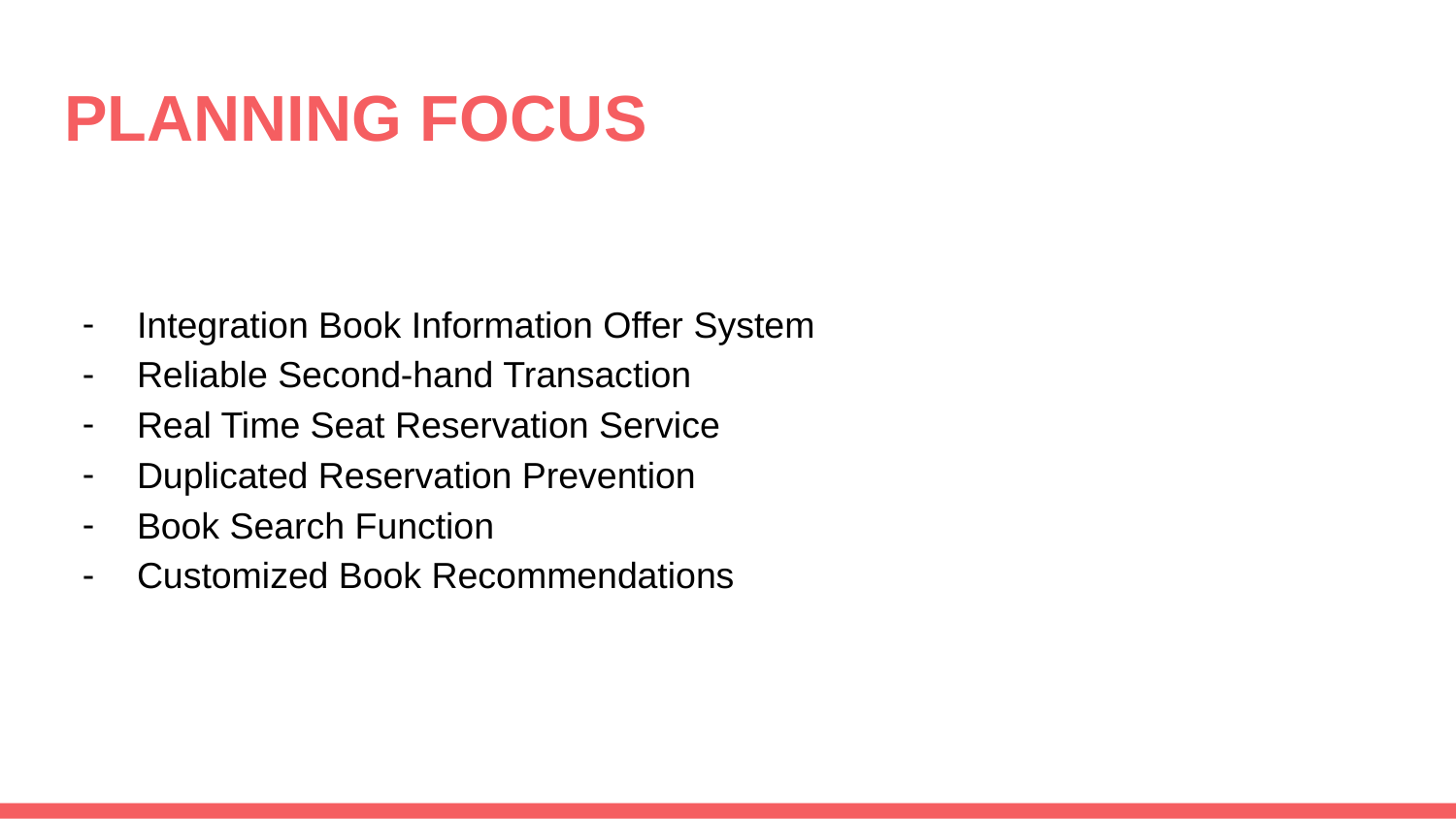

# PLANNING FOCUS
Integration Book Information Offer System
Reliable Second-hand Transaction
Real Time Seat Reservation Service
Duplicated Reservation Prevention
Book Search Function
Customized Book Recommendations